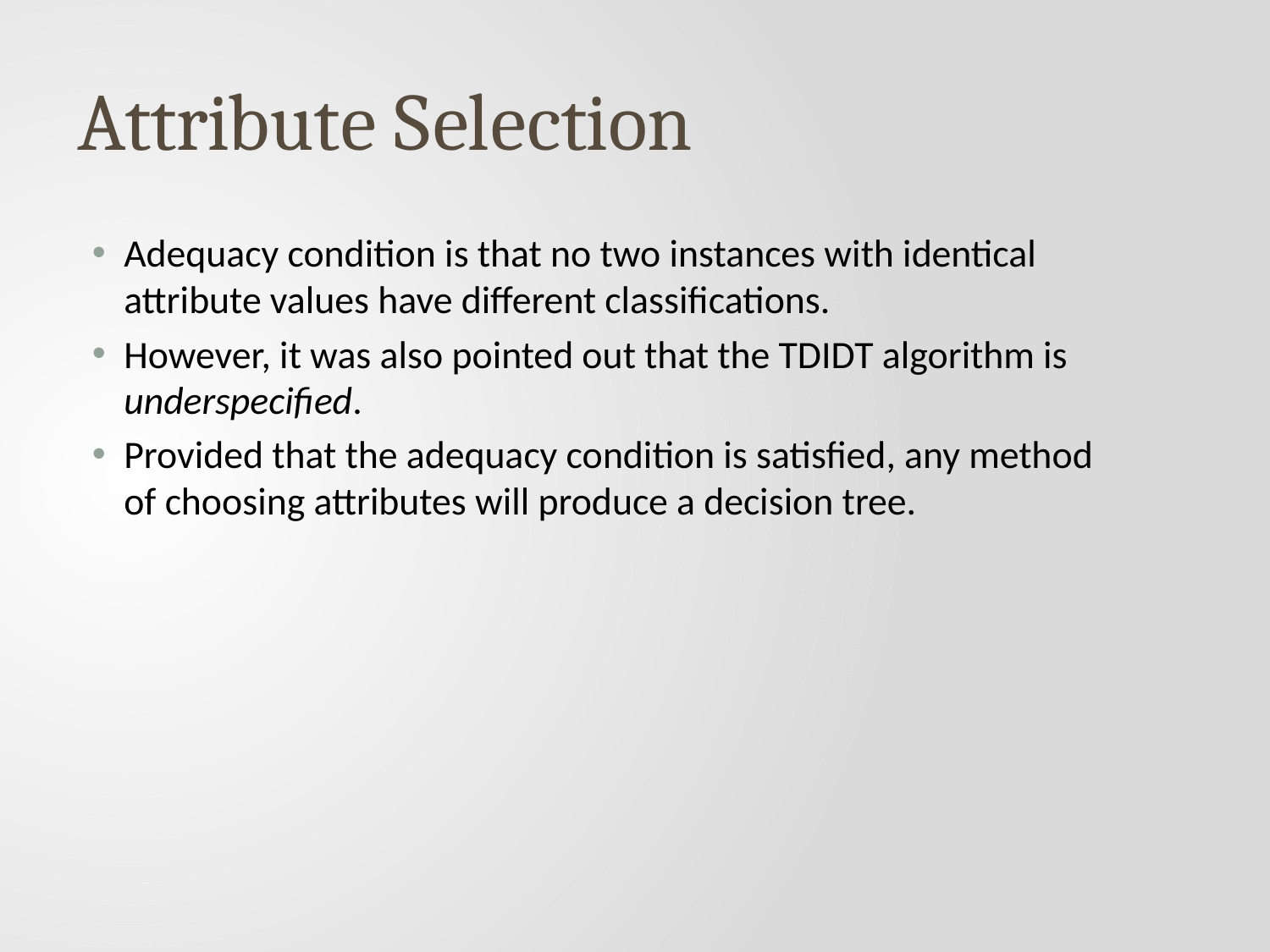

# Attribute Selection
Adequacy condition is that no two instances with identical attribute values have different classifications.
However, it was also pointed out that the TDIDT algorithm is underspecified.
Provided that the adequacy condition is satisfied, any method of choosing attributes will produce a decision tree.